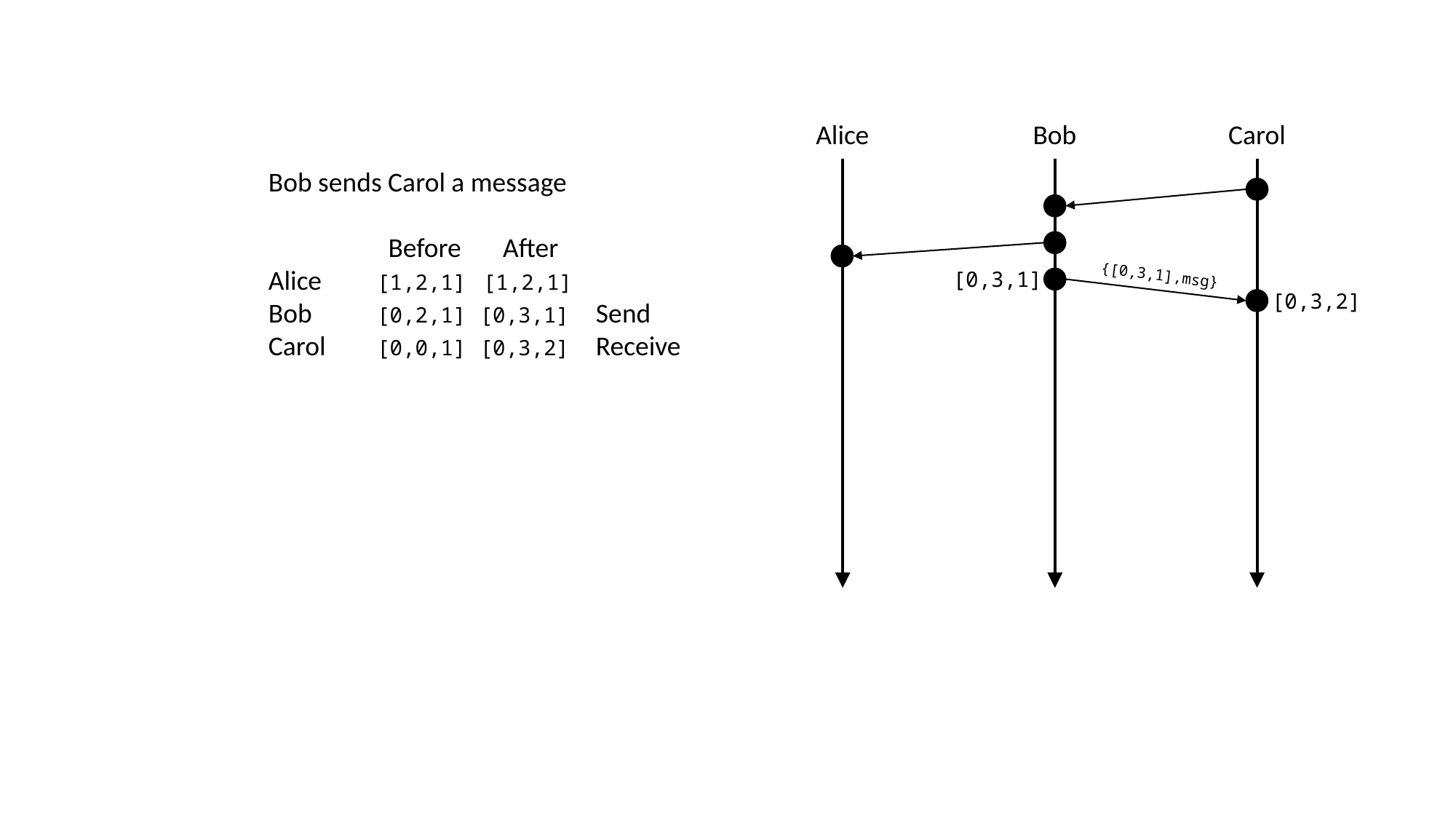

Alice
Bob
Carol

{[0,3,1],msg}
[0,3,1]

[0,3,2]

Bob sends Carol a message

	 Before	 After
Alice	[1,2,1]	[1,2,1]
Bob	[0,2,1]	[0,3,1] 	Send
Carol	[0,0,1]	[0,3,2] 	Receive